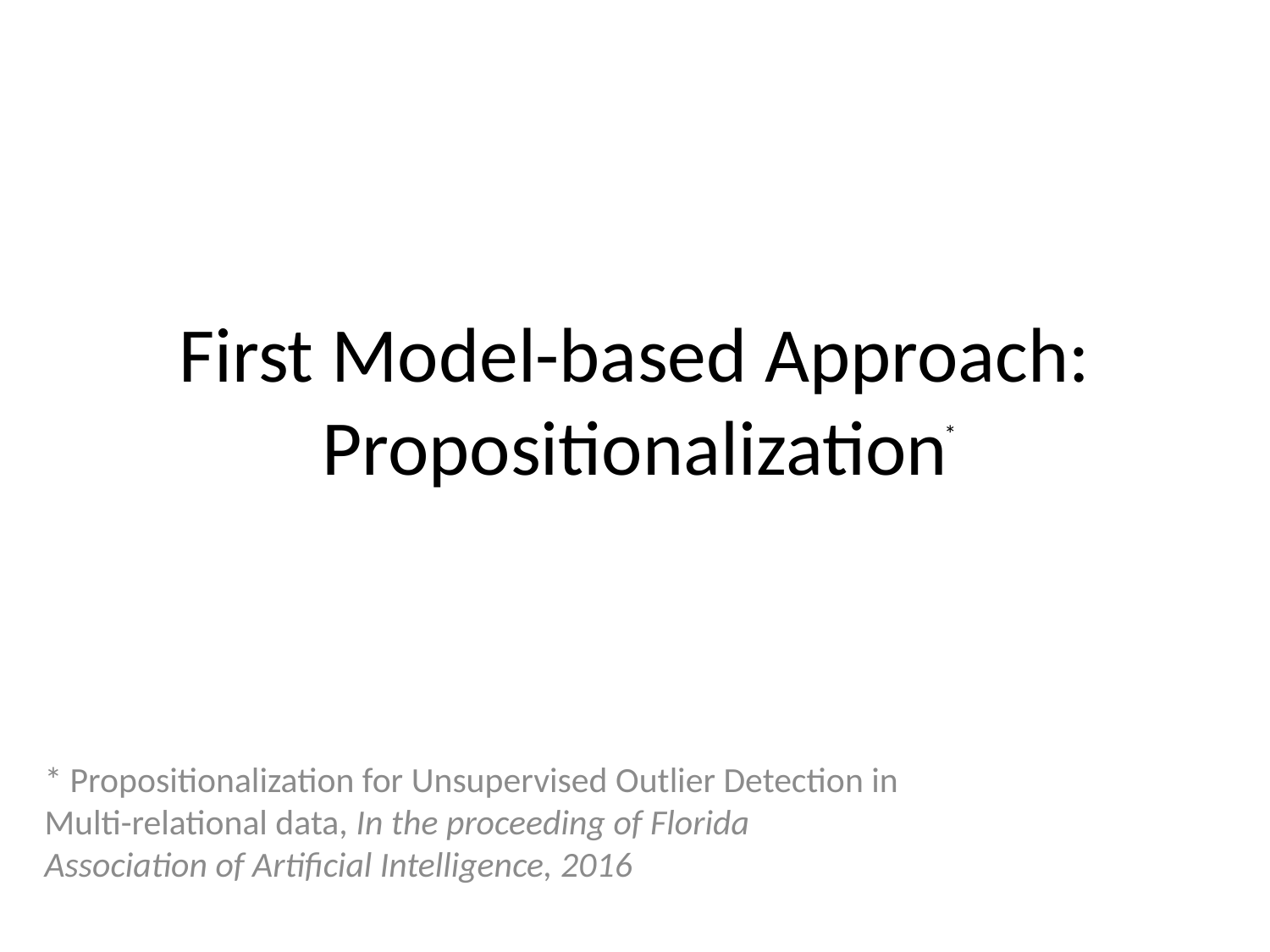

# First Model-based Approach: Propositionalization
*
* Propositionalization for Unsupervised Outlier Detection in Multi-relational data, In the proceeding of Florida Association of Artificial Intelligence, 2016